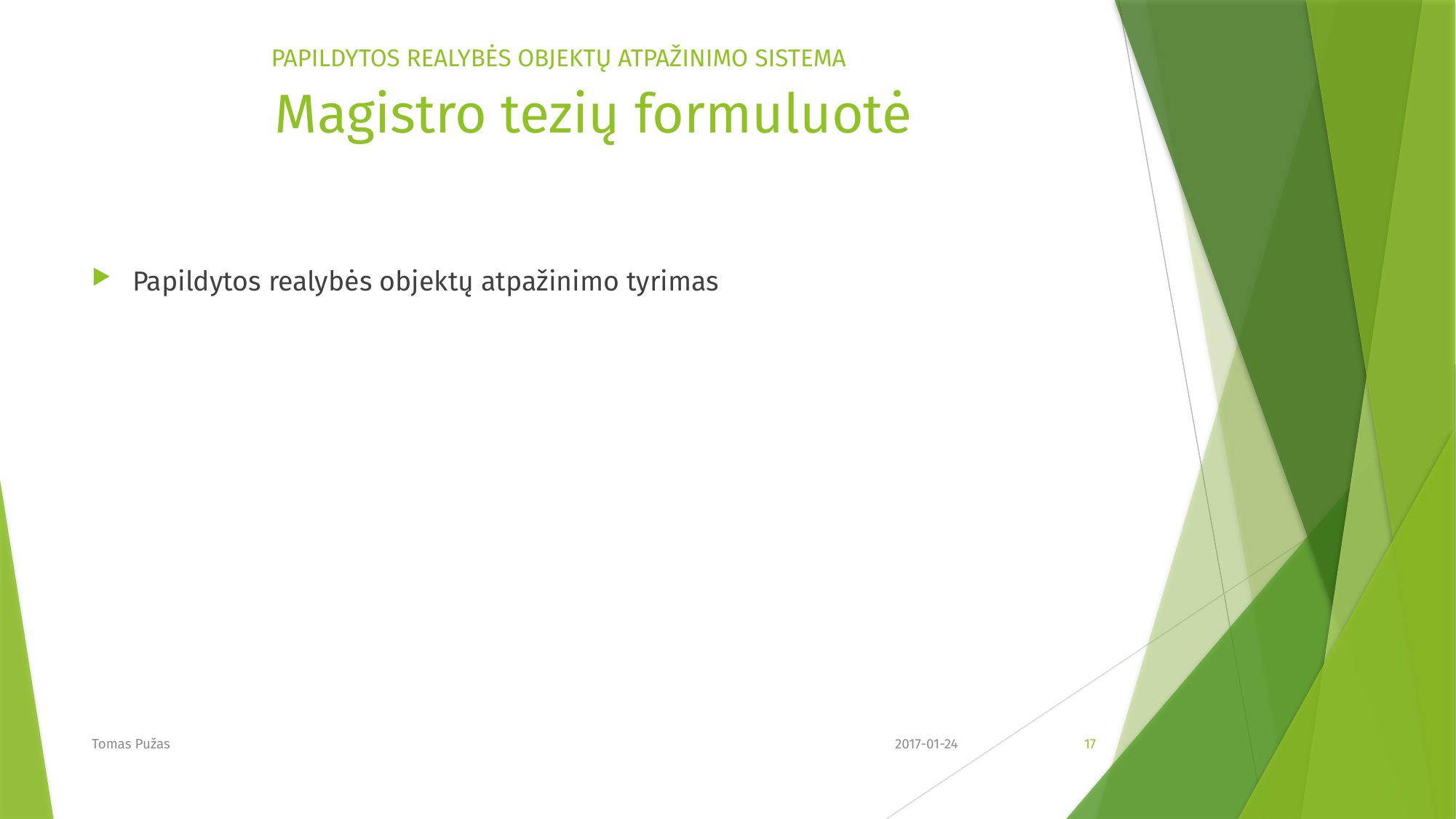

PAPILDYTOS REALYBĖS OBJEKTŲ ATPAŽINIMO SISTEMA
# Magistro tezių formuluotė
Papildytos realybės objektų atpažinimo tyrimas

Tomas Pužas
2017-01-24
17